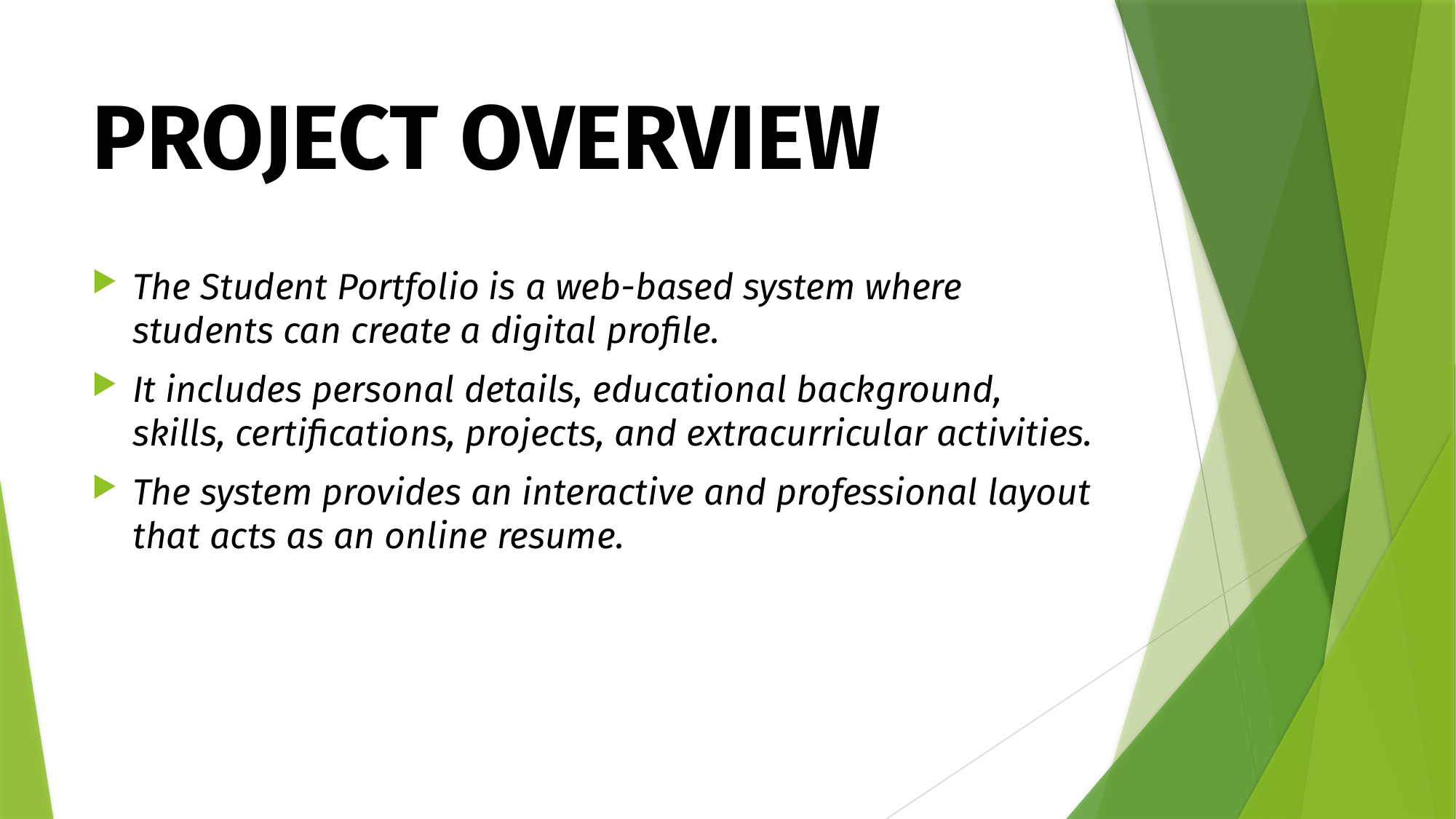

# PROJECT OVERVIEW
The Student Portfolio is a web-based system where students can create a digital profile.
It includes personal details, educational background, skills, certifications, projects, and extracurricular activities.
The system provides an interactive and professional layout that acts as an online resume.